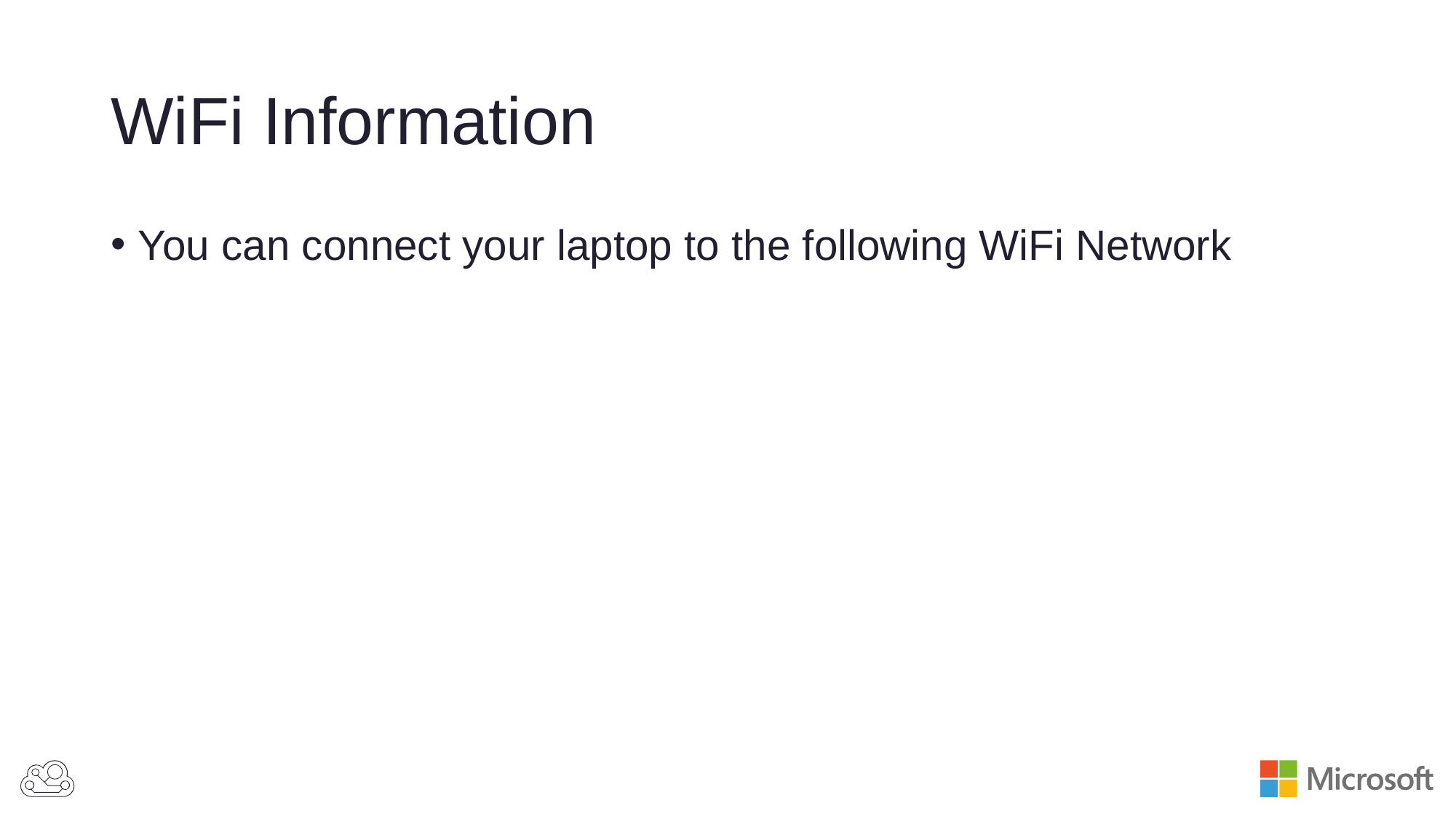

# WiFi Information
You can connect your laptop to the following WiFi Network